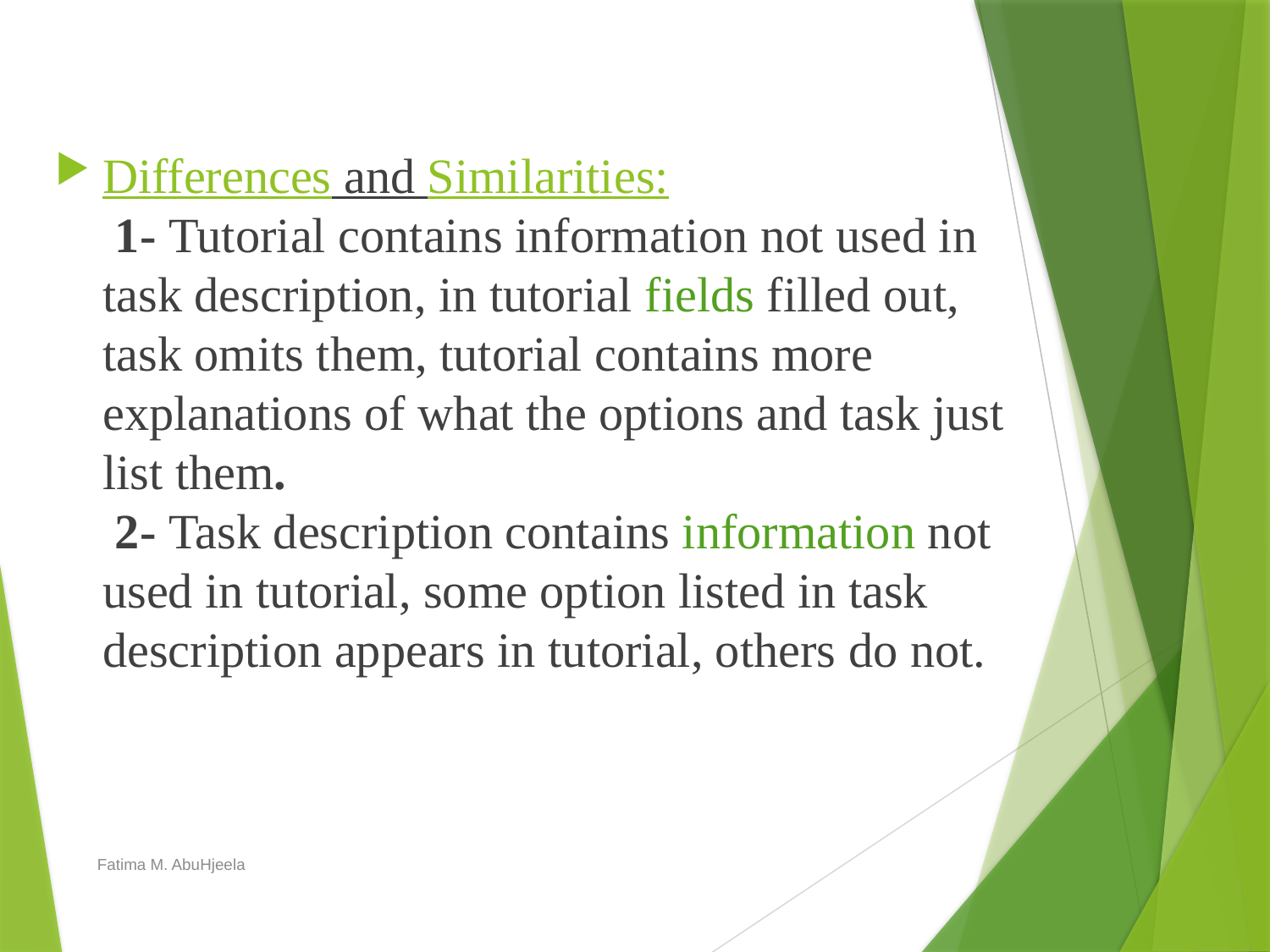

Differences and Similarities:
 1- Tutorial contains information not used in task description, in tutorial fields filled out, task omits them, tutorial contains more explanations of what the options and task just list them.
 2- Task description contains information not used in tutorial, some option listed in task description appears in tutorial, others do not.
Fatima M. AbuHjeela